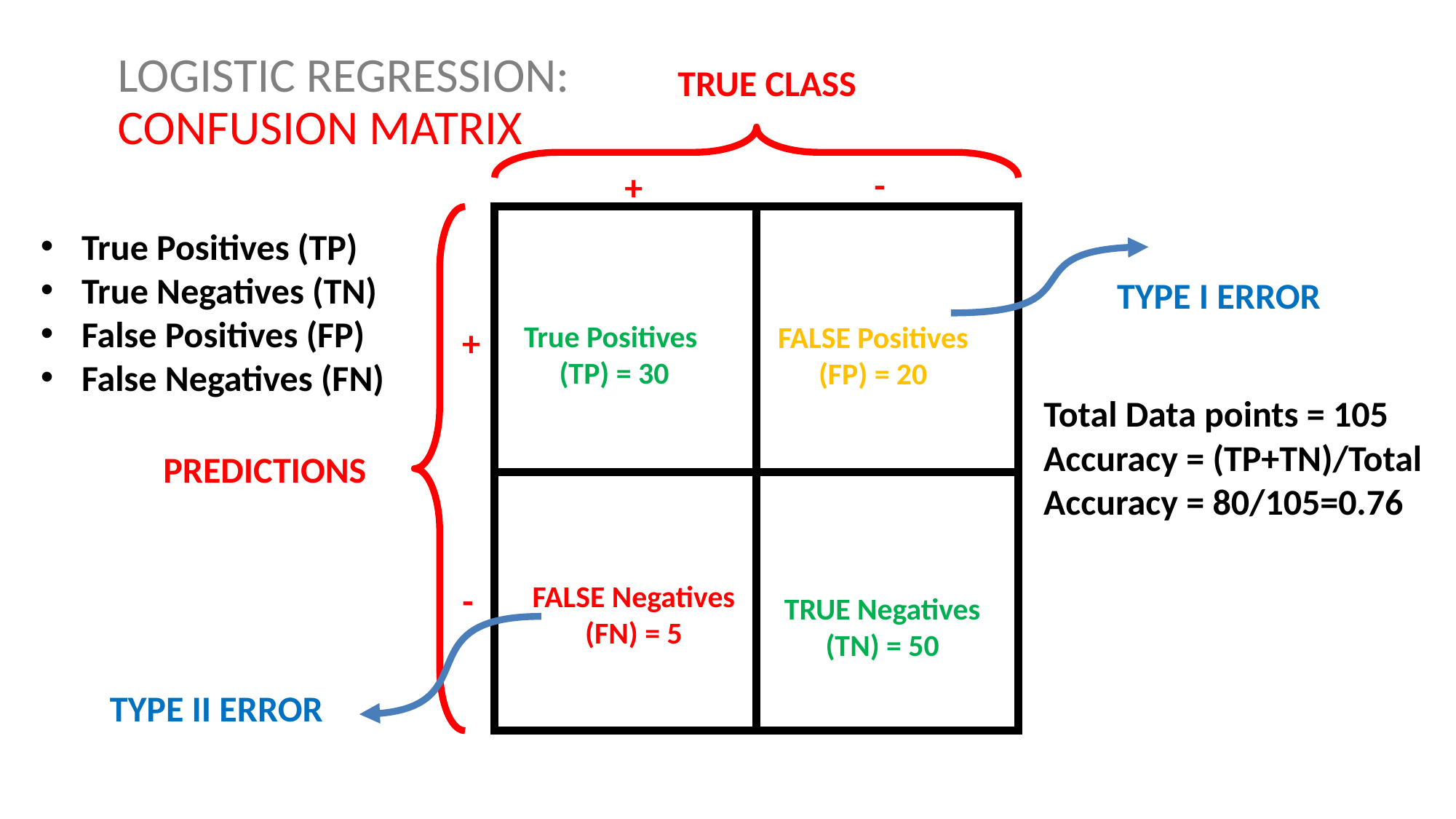

LOGISTIC REGRESSION: CONFUSION MATRIX
TRUE CLASS
-
+

|  |  |
| --- | --- |
|  |  |
True Positives (TP)
True Negatives (TN)
False Positives (FP)
False Negatives (FN)
TYPE I ERROR
True Positives
 (TP) = 30
FALSE Positives
(FP) = 20
+
Total Data points = 105
Accuracy = (TP+TN)/Total
Accuracy = 80/105=0.76
PREDICTIONS
FALSE Negatives
(FN) = 5
-
TRUE Negatives
(TN) = 50
TYPE II ERROR
2